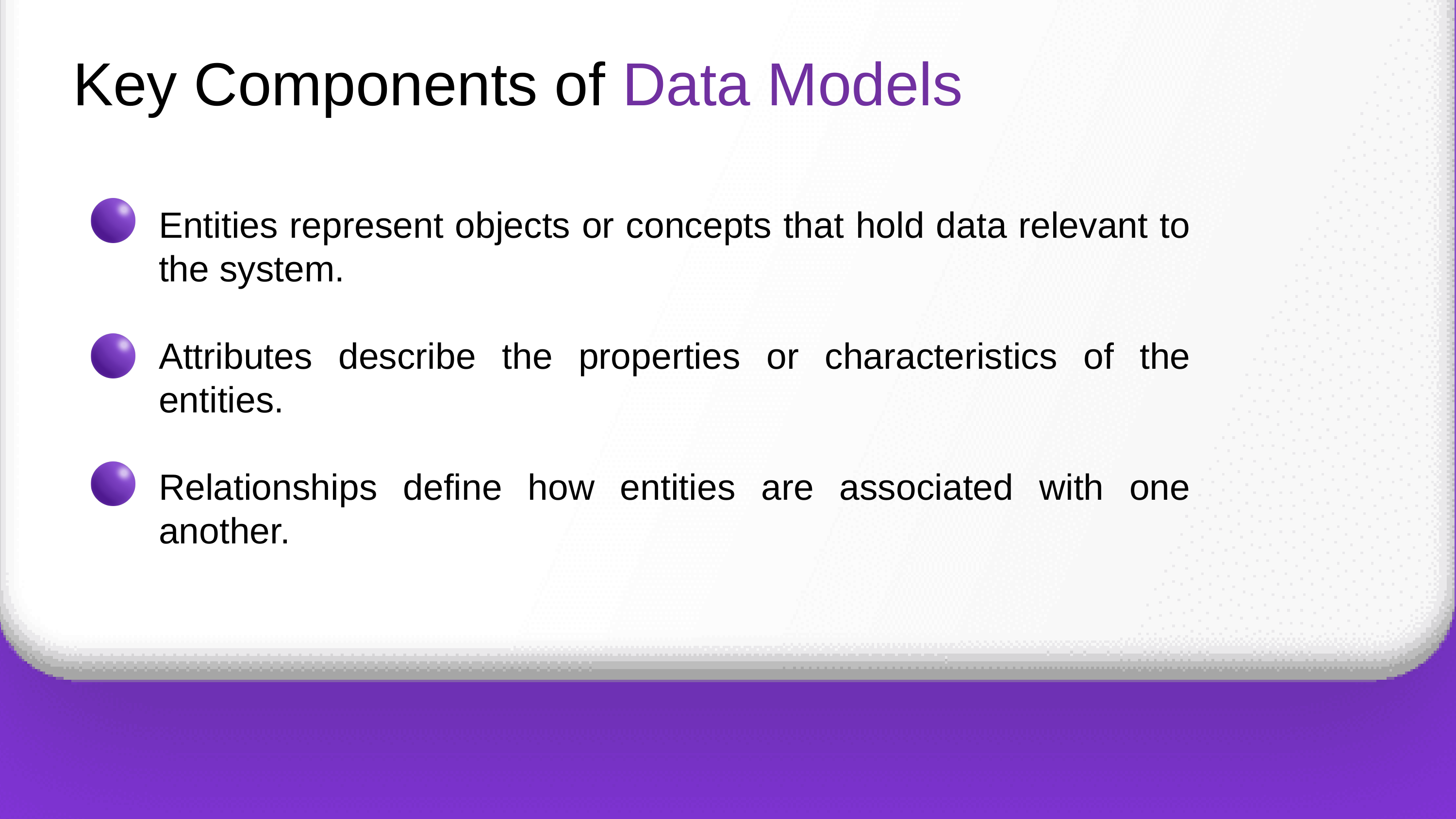

Key Components of Data Models
Entities represent objects or concepts that hold data relevant to the system.

Attributes describe the properties or characteristics of the entities.

Relationships define how entities are associated with one another.